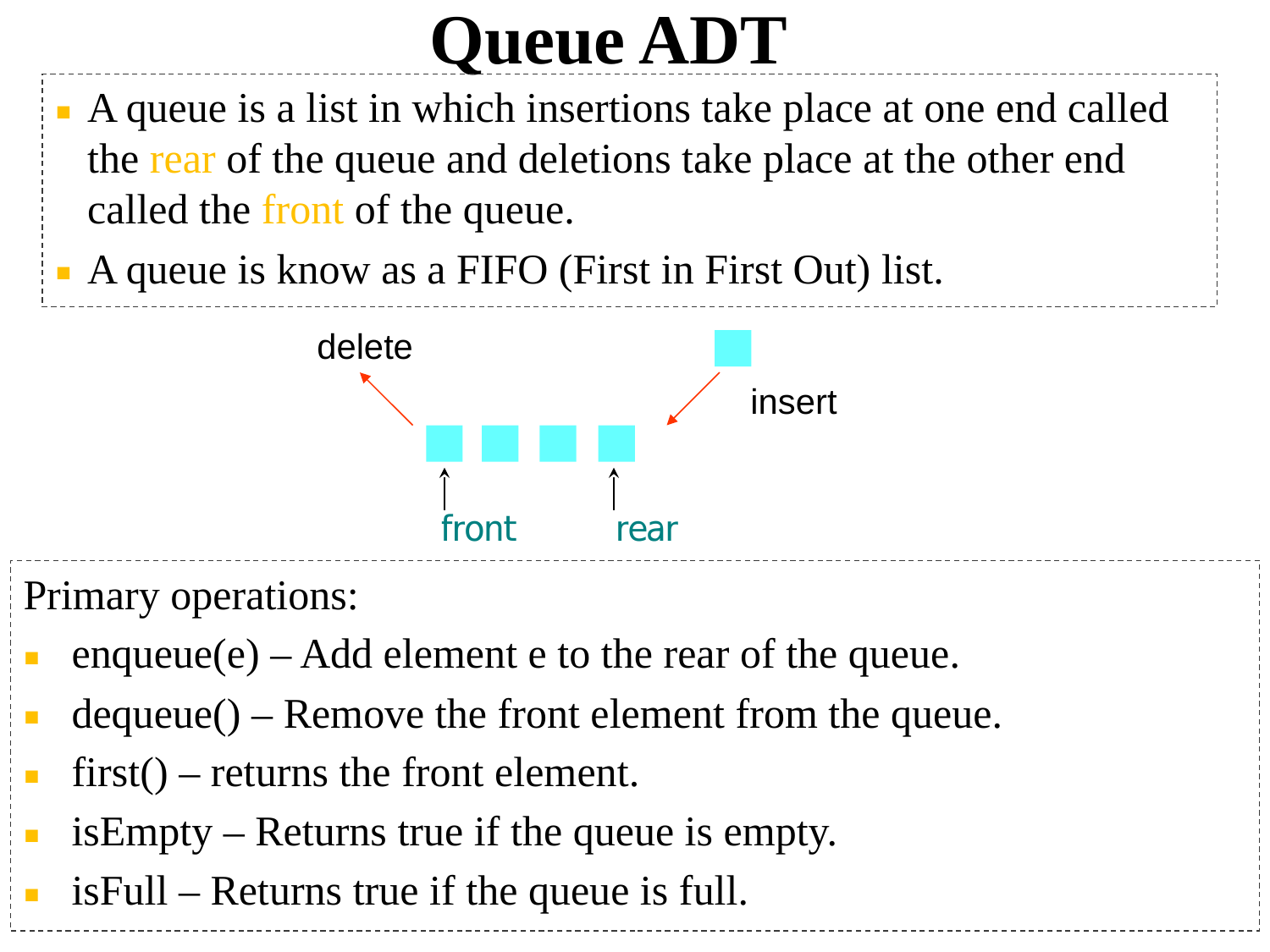

Queue ADT
A queue is a list in which insertions take place at one end called the rear of the queue and deletions take place at the other end called the front of the queue.
A queue is know as a FIFO (First in First Out) list.
delete

insert

front
rear
Primary operations:
enqueue(e) – Add element e to the rear of the queue.
dequeue() – Remove the front element from the queue.
first() – returns the front element.
isEmpty – Returns true if the queue is empty.
isFull – Returns true if the queue is full.